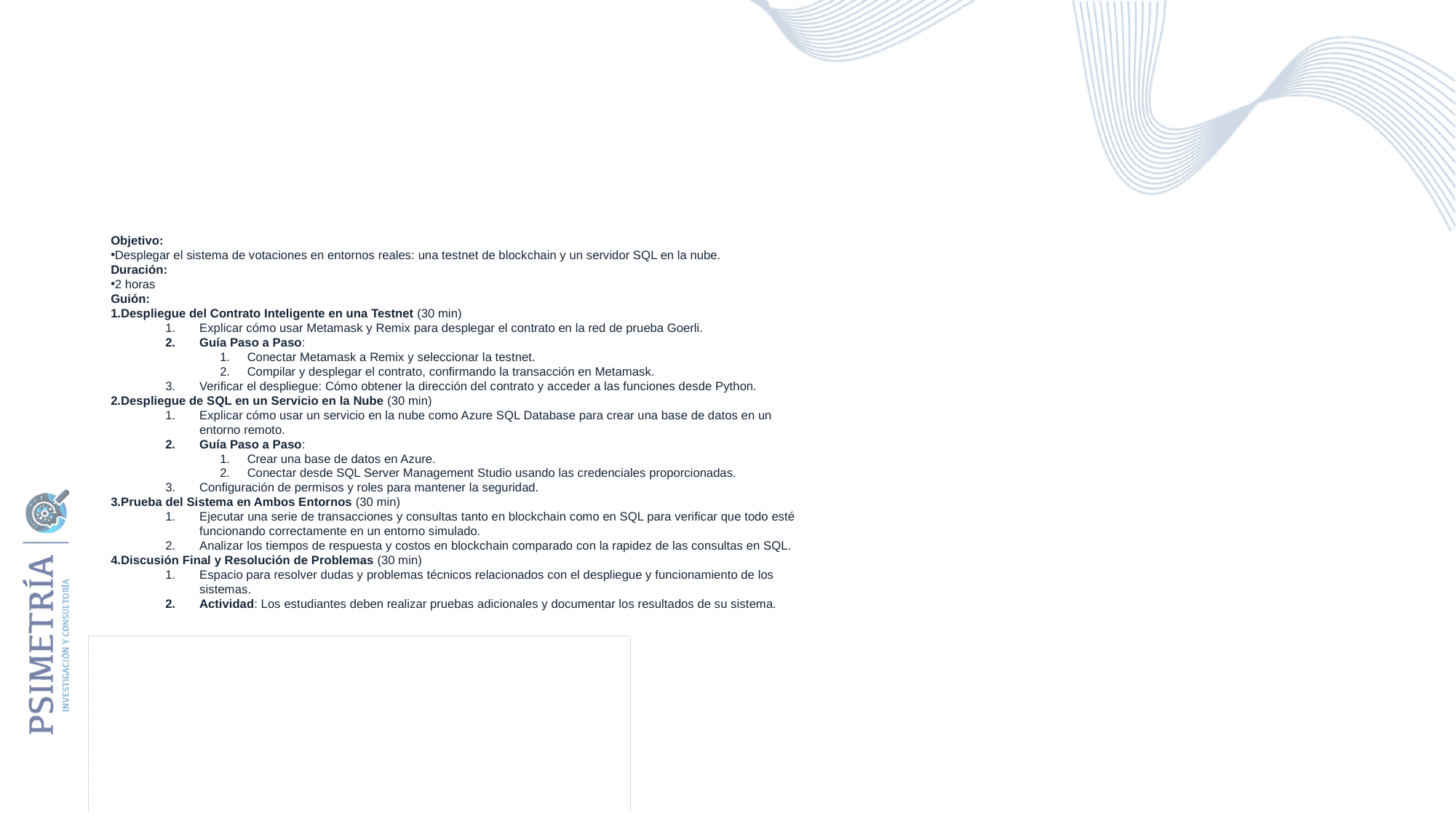

#
Objetivo:
Desplegar el sistema de votaciones en entornos reales: una testnet de blockchain y un servidor SQL en la nube.
Duración:
2 horas
Guión:
Despliegue del Contrato Inteligente en una Testnet (30 min)
Explicar cómo usar Metamask y Remix para desplegar el contrato en la red de prueba Goerli.
Guía Paso a Paso:
Conectar Metamask a Remix y seleccionar la testnet.
Compilar y desplegar el contrato, confirmando la transacción en Metamask.
Verificar el despliegue: Cómo obtener la dirección del contrato y acceder a las funciones desde Python.
Despliegue de SQL en un Servicio en la Nube (30 min)
Explicar cómo usar un servicio en la nube como Azure SQL Database para crear una base de datos en un entorno remoto.
Guía Paso a Paso:
Crear una base de datos en Azure.
Conectar desde SQL Server Management Studio usando las credenciales proporcionadas.
Configuración de permisos y roles para mantener la seguridad.
Prueba del Sistema en Ambos Entornos (30 min)
Ejecutar una serie de transacciones y consultas tanto en blockchain como en SQL para verificar que todo esté funcionando correctamente en un entorno simulado.
Analizar los tiempos de respuesta y costos en blockchain comparado con la rapidez de las consultas en SQL.
Discusión Final y Resolución de Problemas (30 min)
Espacio para resolver dudas y problemas técnicos relacionados con el despliegue y funcionamiento de los sistemas.
Actividad: Los estudiantes deben realizar pruebas adicionales y documentar los resultados de su sistema.